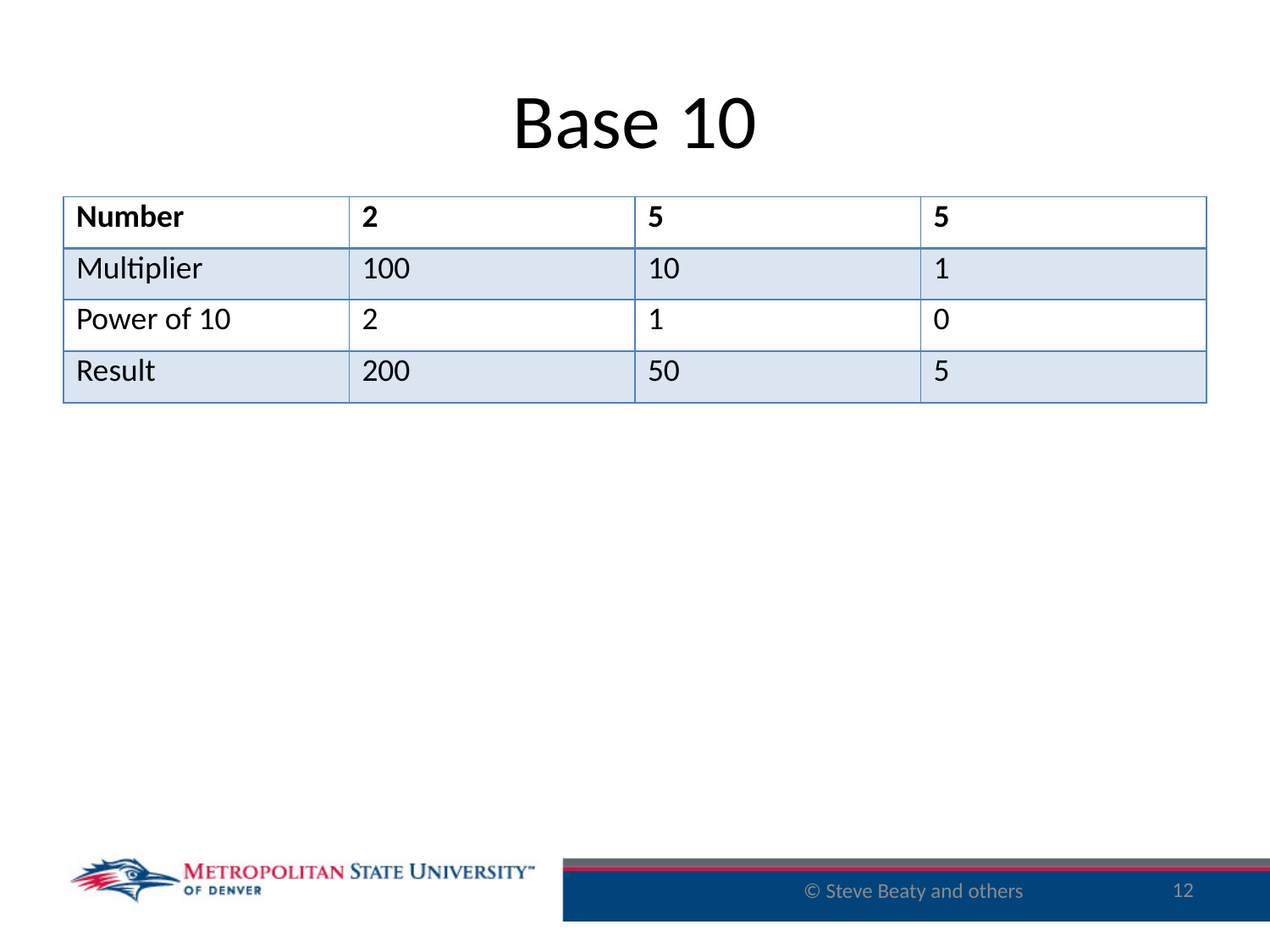

# Base 10
| Number | 2 | 5 | 5 |
| --- | --- | --- | --- |
| Multiplier | 100 | 10 | 1 |
| Power of 10 | 2 | 1 | 0 |
| Result | 200 | 50 | 5 |

12
© Steve Beaty and others